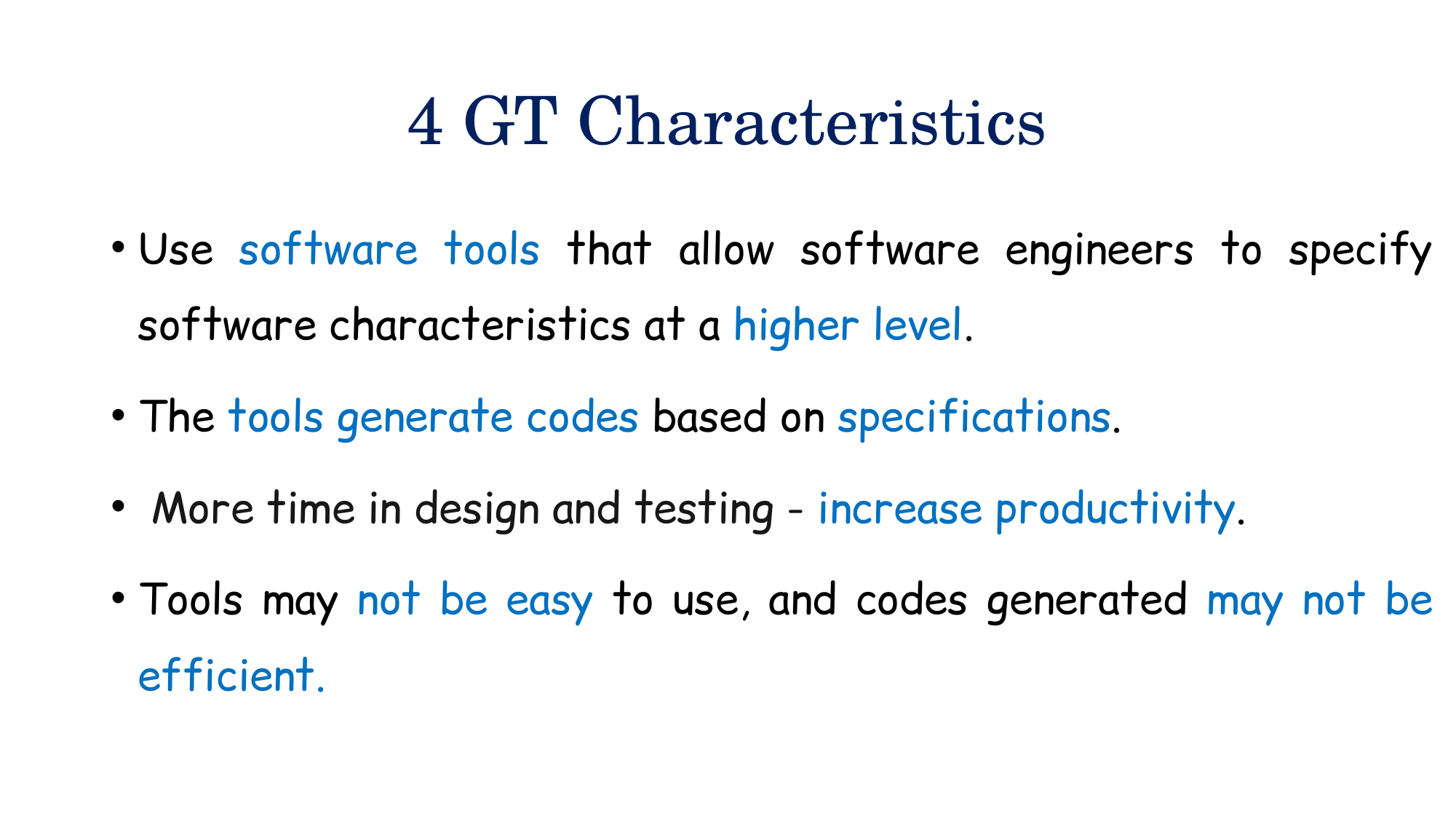

# 4 GT Characteristics
Use software tools that allow software engineers to specify software characteristics at a higher level.
The tools generate codes based on specifications.
 More time in design and testing - increase productivity.
Tools may not be easy to use, and codes generated may not be efficient.